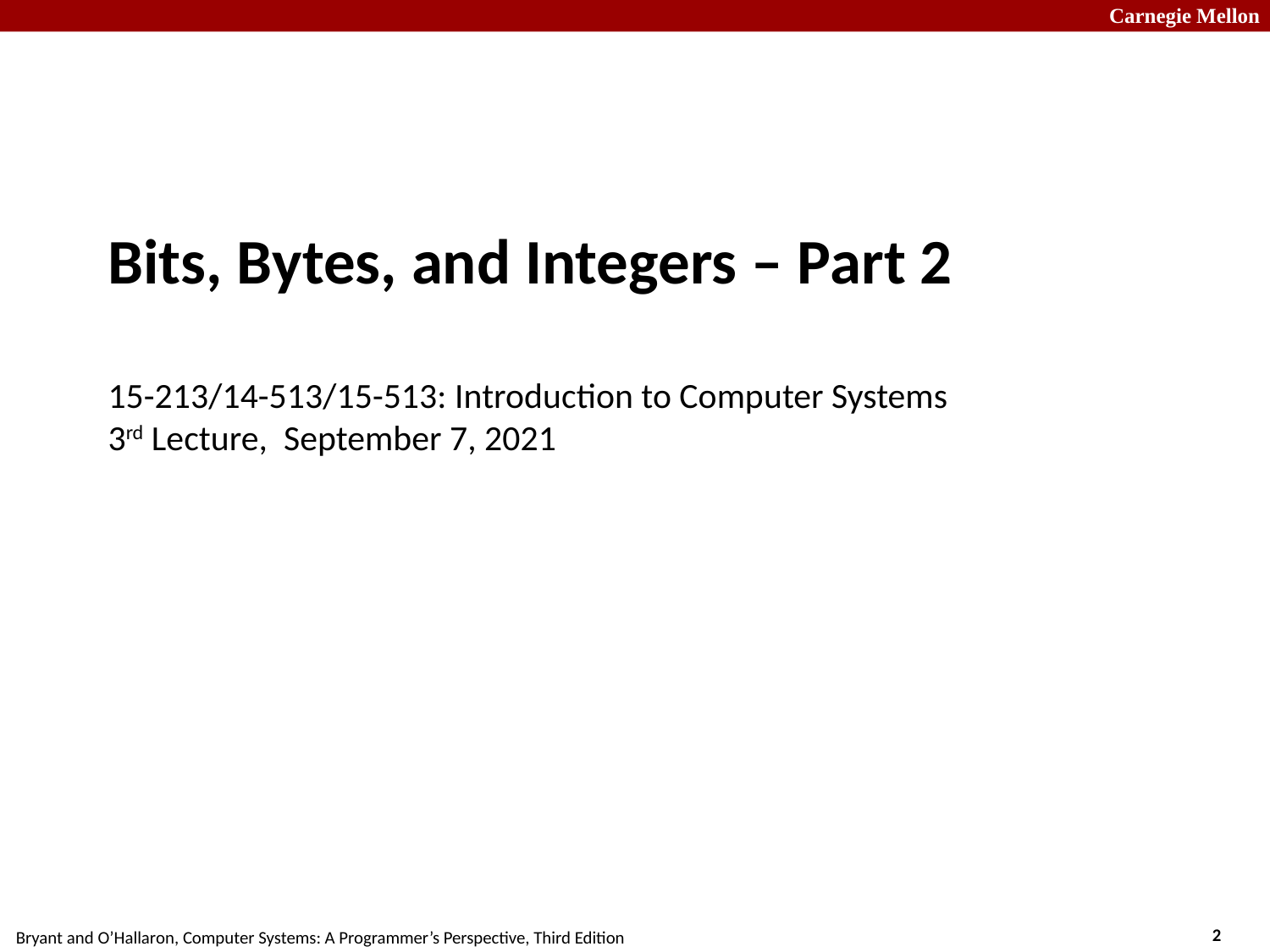

# Bits, Bytes, and Integers – Part 2 15-213/14-513/15-513: Introduction to Computer Systems 3rd Lecture,  September 7, 2021